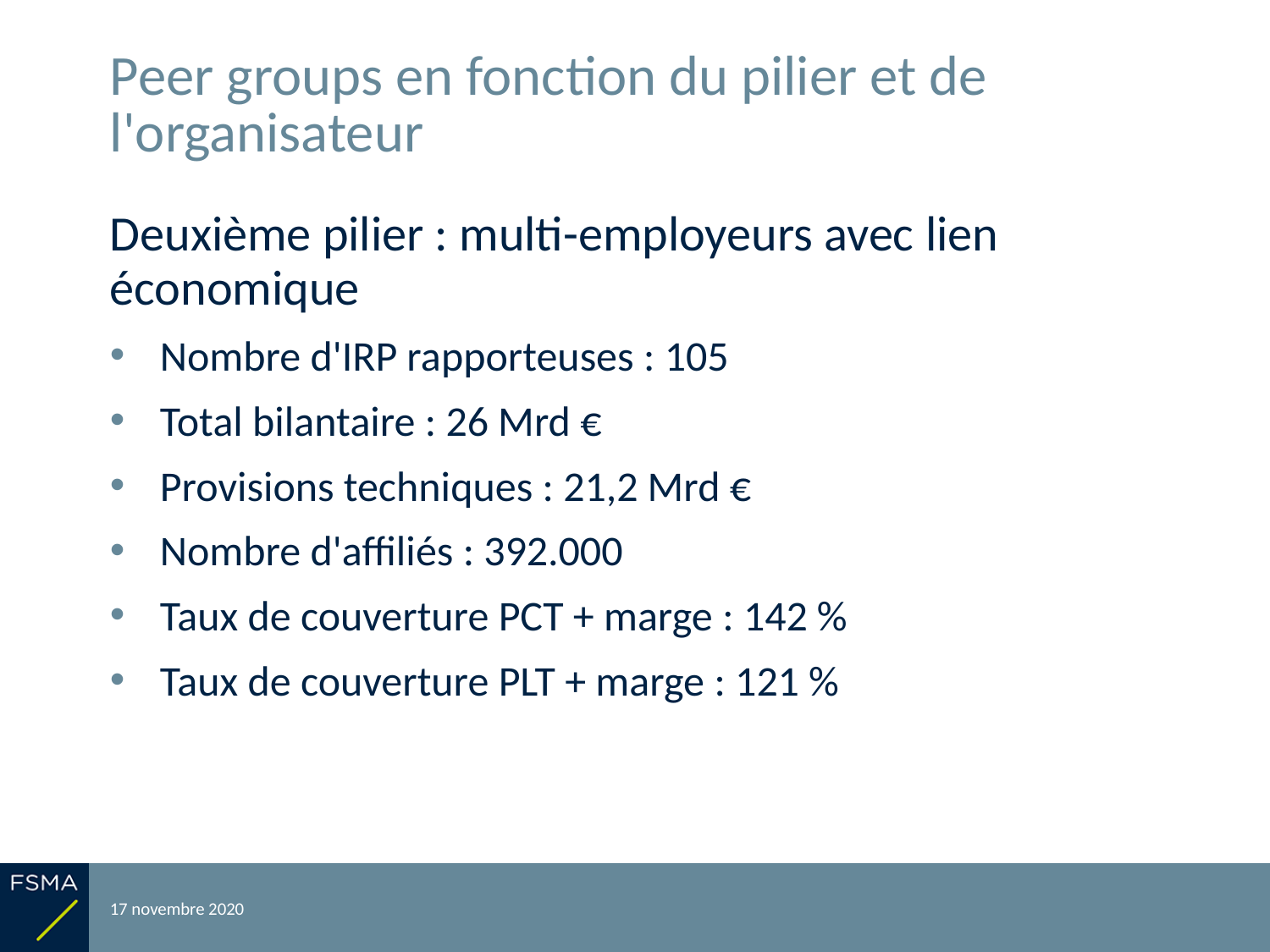

# Peer groups en fonction du pilier et de l'organisateur
Deuxième pilier : multi-employeurs avec lien économique
Nombre d'IRP rapporteuses : 105
Total bilantaire : 26 Mrd €
Provisions techniques : 21,2 Mrd €
Nombre d'affiliés : 392.000
Taux de couverture PCT + marge : 142 %
Taux de couverture PLT + marge : 121 %
17 novembre 2020
Reporting relatif à l'exercice 2019
23